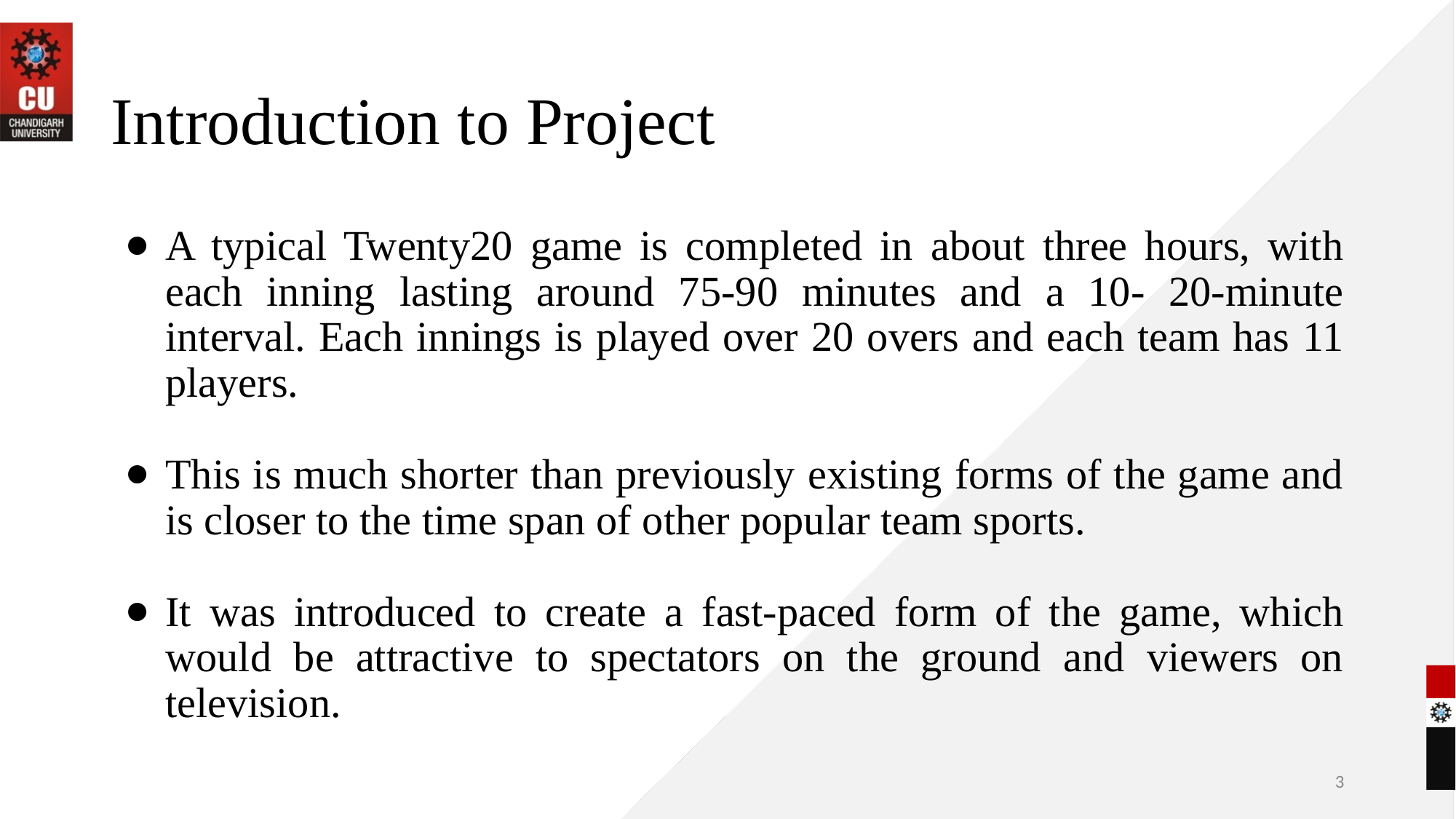

# Introduction to Project
A typical Twenty20 game is completed in about three hours, with each inning lasting around 75-90 minutes and a 10- 20-minute interval. Each innings is played over 20 overs and each team has 11 players.

This is much shorter than previously existing forms of the game and is closer to the time span of other popular team sports.

It was introduced to create a fast-paced form of the game, which would be attractive to spectators on the ground and viewers on television.

3